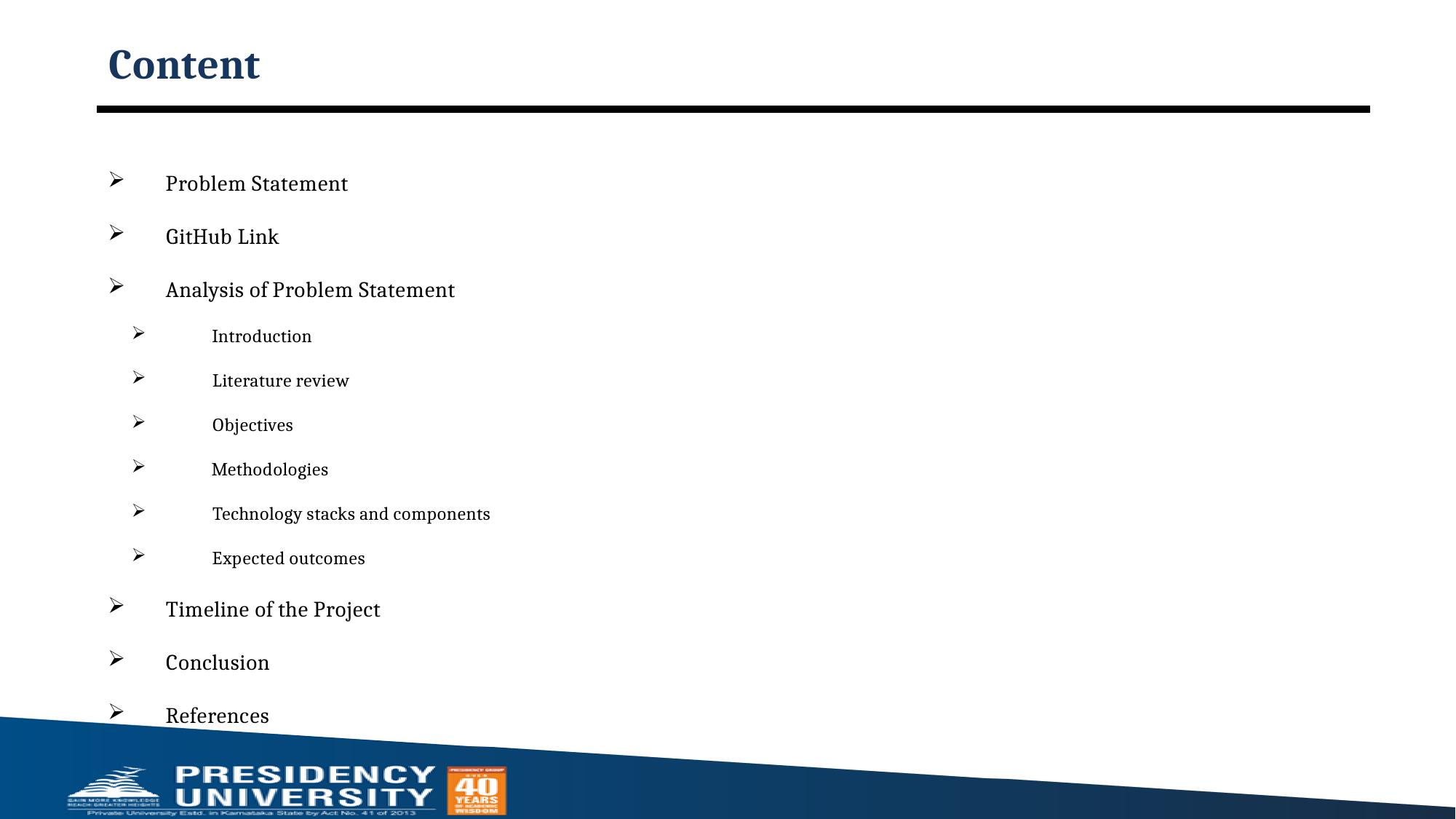

# Content
Problem Statement
GitHub Link
Analysis of Problem Statement
Introduction
Literature review
Objectives
Methodologies
Technology stacks and components
Expected outcomes
Timeline of the Project
Conclusion
References